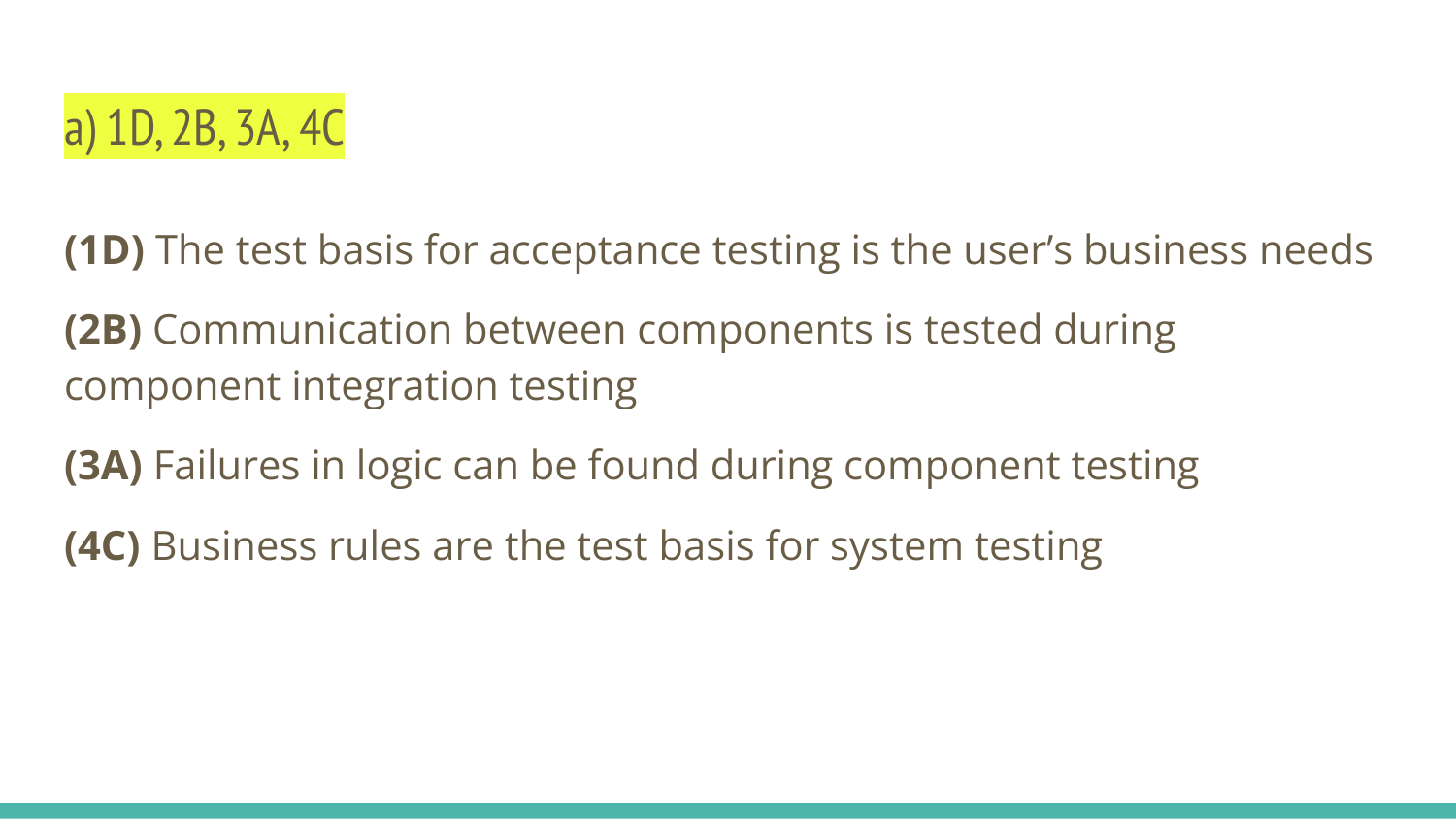

# a) 1D, 2B, 3A, 4C
(1D) The test basis for acceptance testing is the user’s business needs
(2B) Communication between components is tested during component integration testing
(3A) Failures in logic can be found during component testing
(4C) Business rules are the test basis for system testing